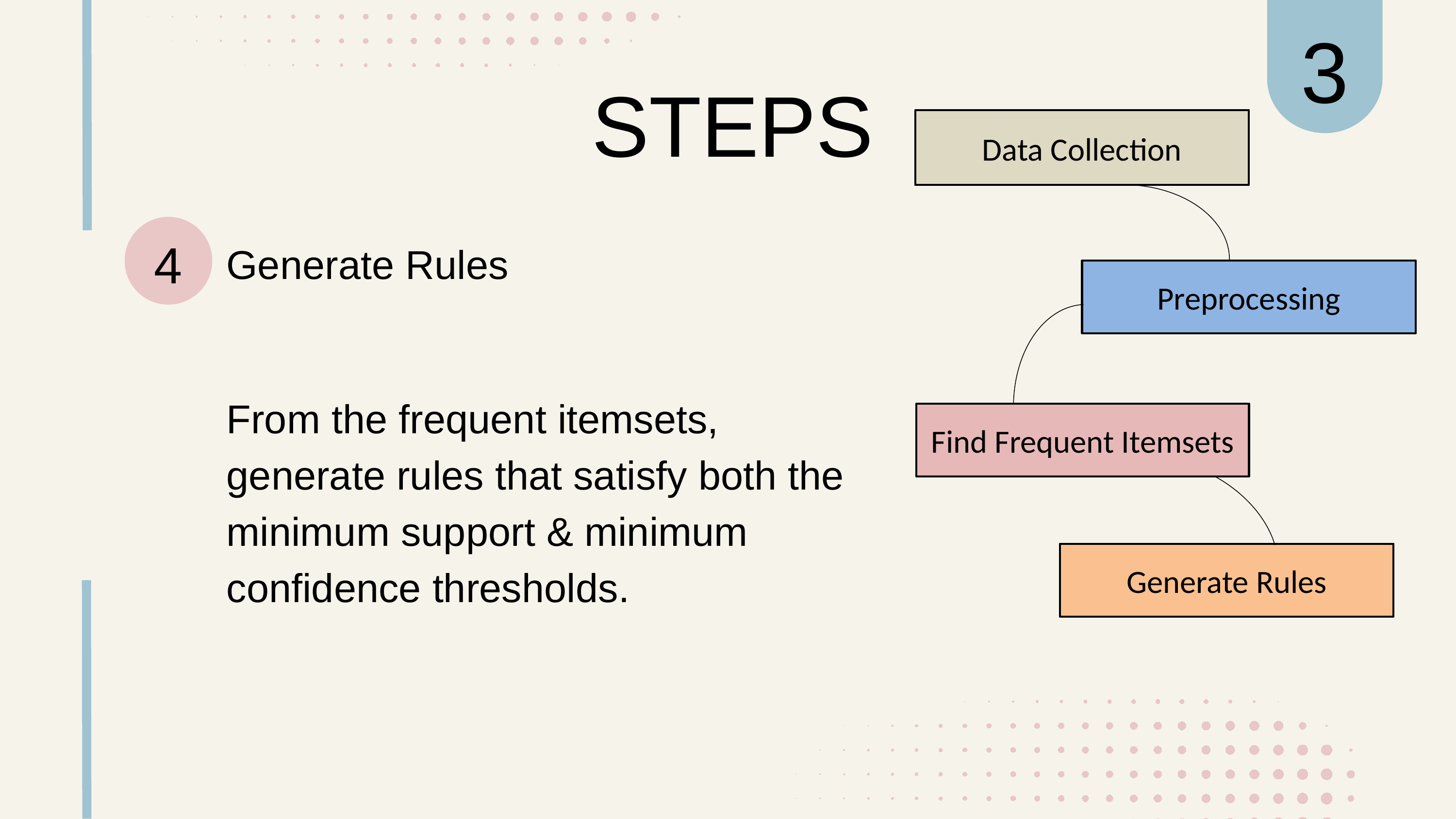

3

STEPS
Data Collection

4
Generate Rules
Preprocessing

From the frequent itemsets, generate rules that satisfy both the minimum support & minimum confidence thresholds.
Find Frequent Itemsets

Generate Rules